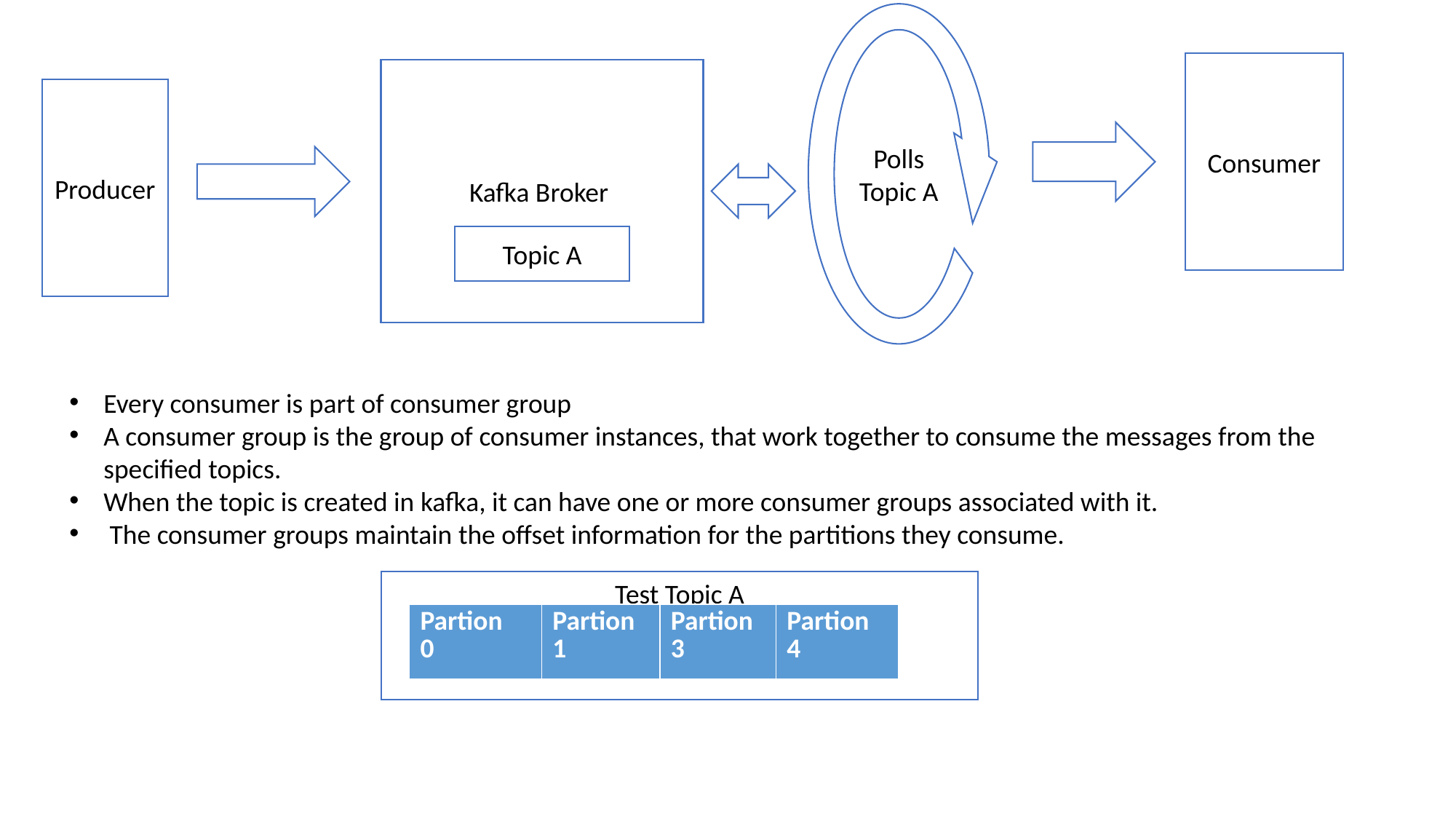

Polls Topic A
Consumer
Kafka Broker
Producer

Topic A
Every consumer is part of consumer group
A consumer group is the group of consumer instances, that work together to consume the messages from the specified topics.
When the topic is created in kafka, it can have one or more consumer groups associated with it.
 The consumer groups maintain the offset information for the partitions they consume.

Test Topic A
| Partion 0 | Partion 1 | Partion 3 | Partion 4 |
| --- | --- | --- | --- |